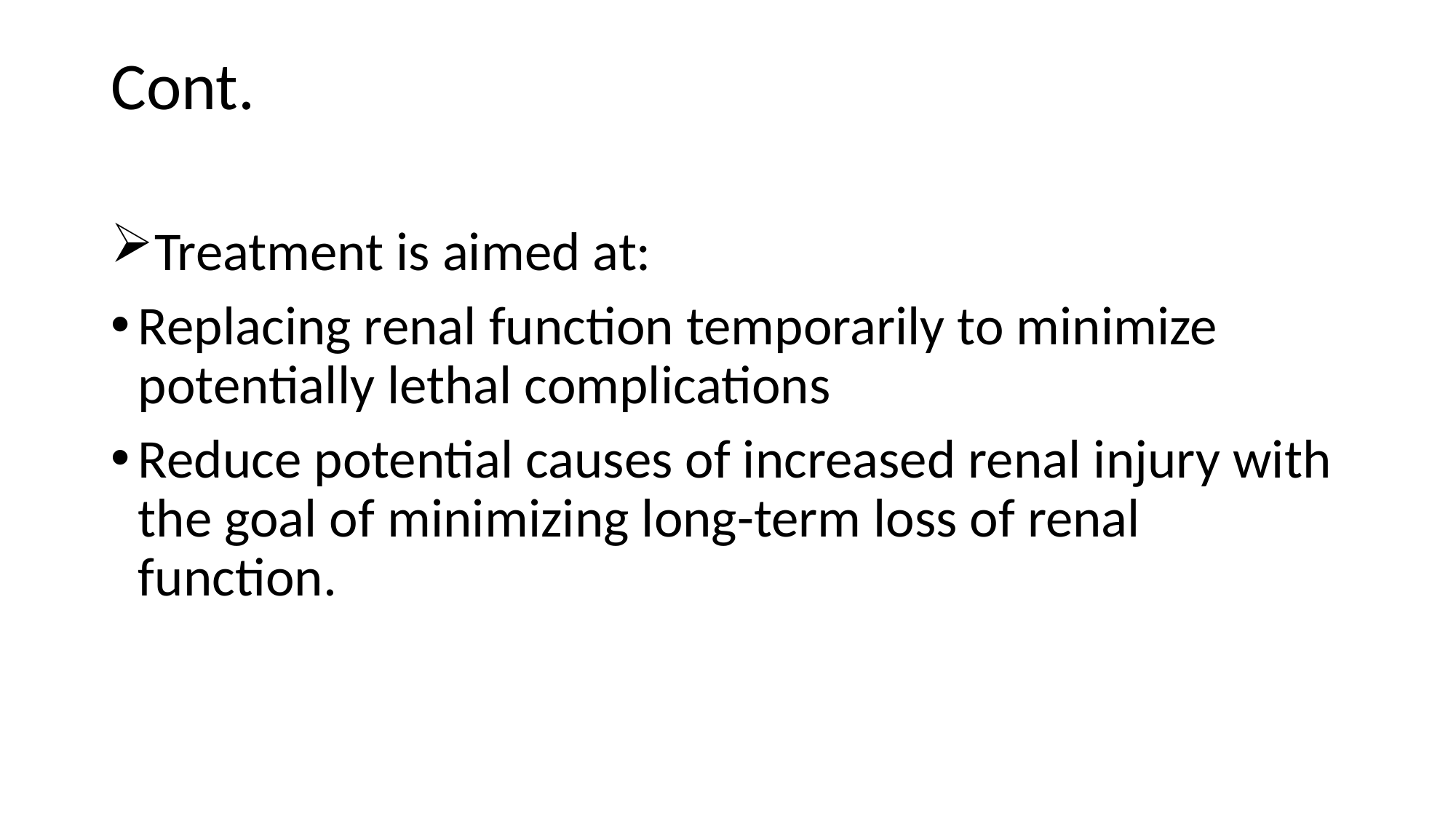

# Cont.
Treatment is aimed at:
Replacing renal function temporarily to minimize potentially lethal complications
Reduce potential causes of increased renal injury with the goal of minimizing long-term loss of renal function.